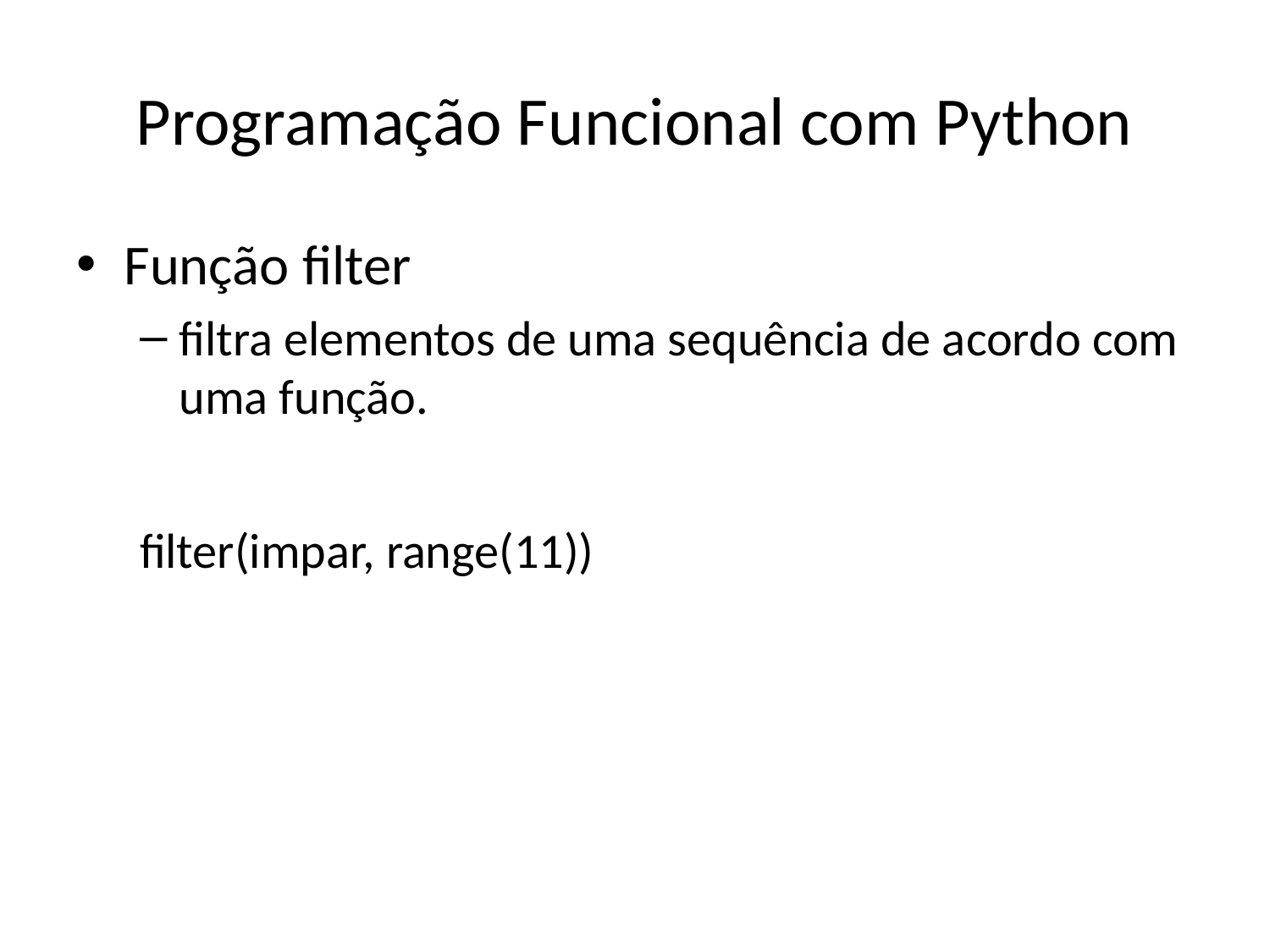

# Programação Funcional com Python
Função filter
filtra elementos de uma sequência de acordo com uma função.

filter(impar, range(11))